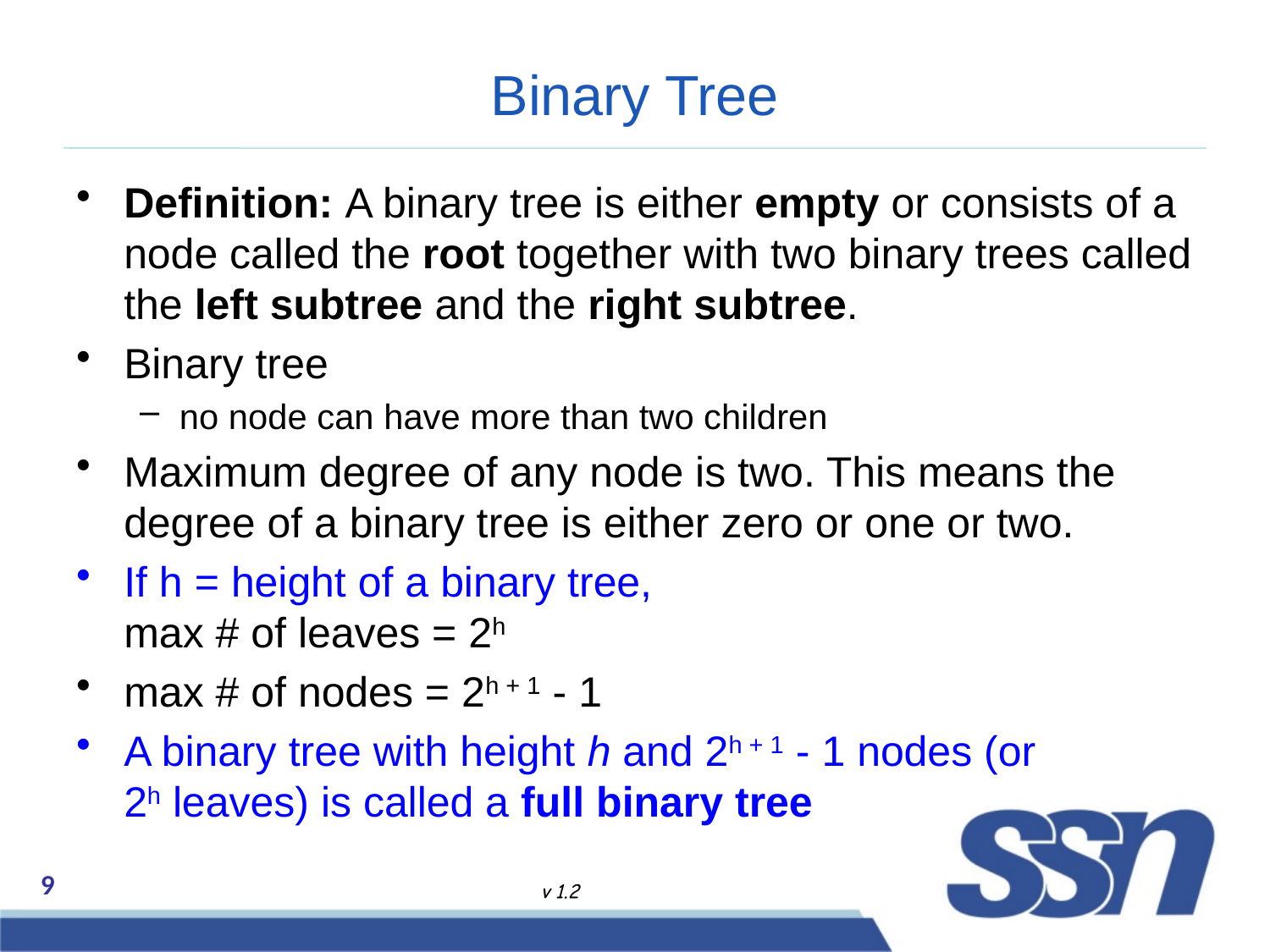

# Binary Tree
Definition: A binary tree is either empty or consists of a node called the root together with two binary trees called the left subtree and the right subtree.
Binary tree
no node can have more than two children
Maximum degree of any node is two. This means the degree of a binary tree is either zero or one or two.
If h = height of a binary tree,
max # of leaves = 2h
max # of nodes = 2h + 1 - 1
A binary tree with height h and 2h + 1 - 1 nodes (or 2h leaves) is called a full binary tree